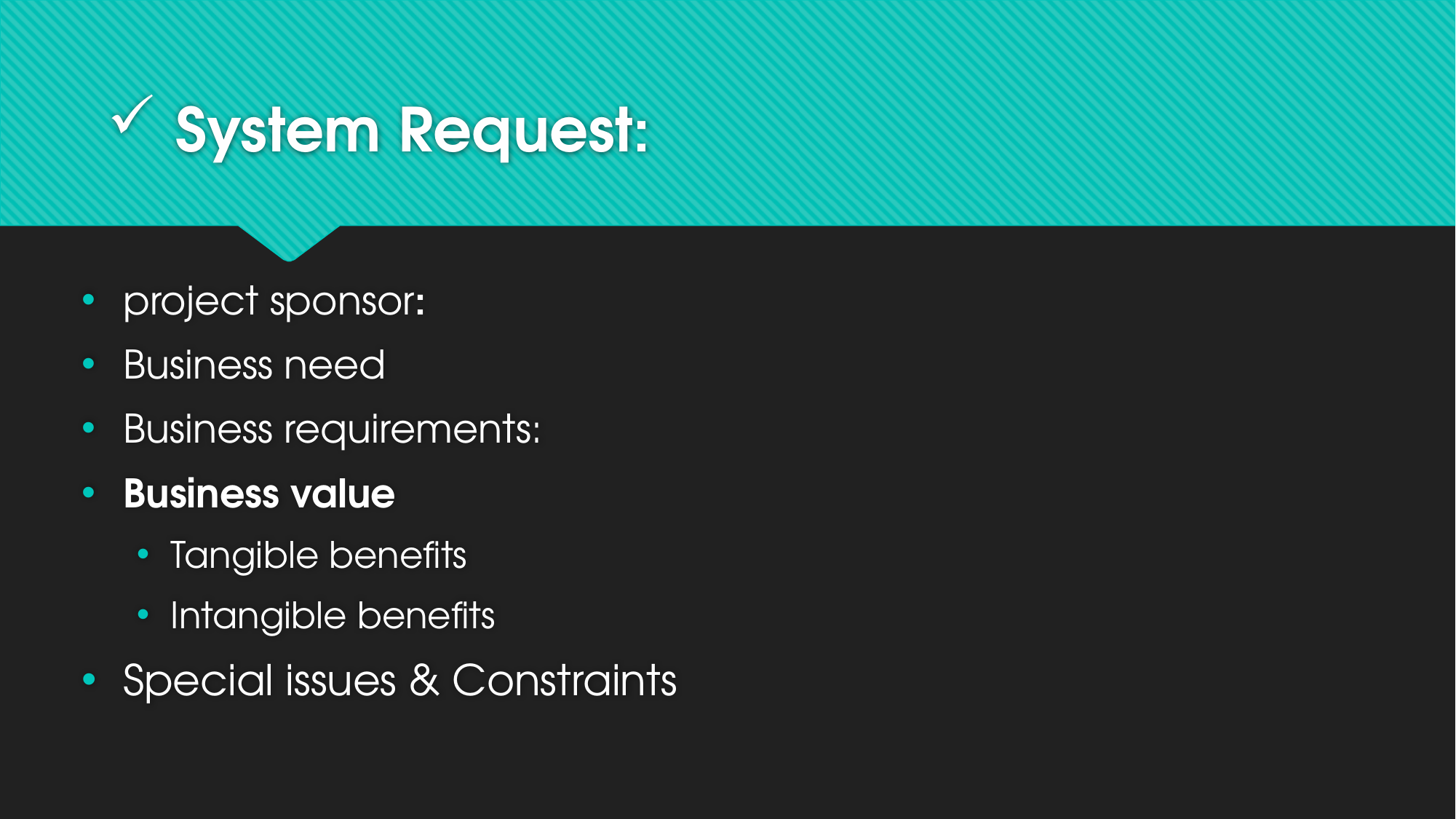

# System Request:
project sponsor:
Business need
Business requirements:
Business value
Tangible benefits
Intangible benefits
Special issues & Constraints